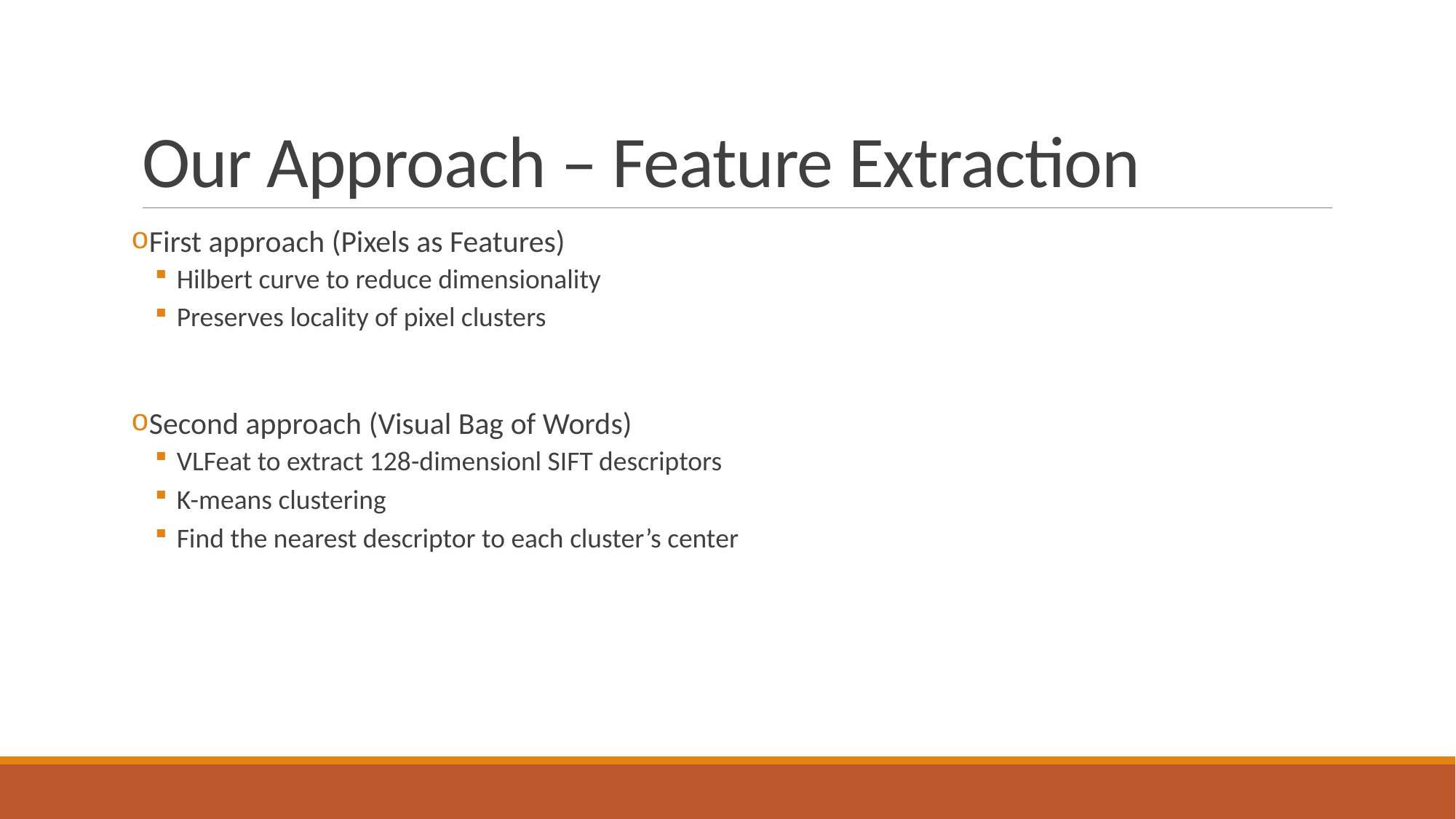

# Our Approach – Feature Extraction
First approach (Pixels as Features)
Hilbert curve to reduce dimensionality
Preserves locality of pixel clusters

Second approach (Visual Bag of Words)
VLFeat to extract 128-dimensionl SIFT descriptors
K-means clustering
Find the nearest descriptor to each cluster’s center